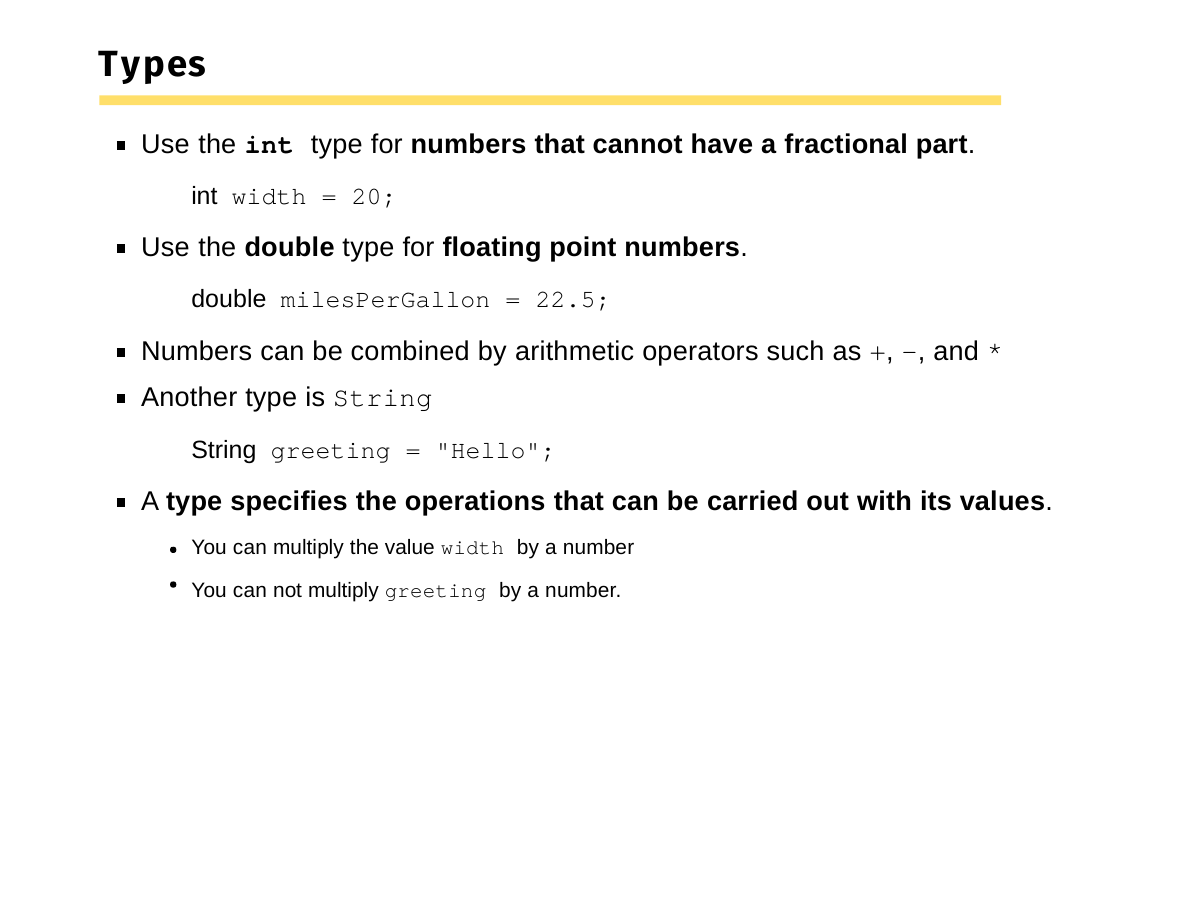

# Types

Use the int type for numbers that cannot have a fractional part.
int  width = 20;
Use the double type for floating point numbers.
double  milesPerGallon = 22.5;
Numbers can be combined by arithmetic operators such as +, -, and *
Another type is String
String  greeting = "Hello";
A type specifies the operations that can be carried out with its values.
You can multiply the value width by a number
You can not multiply greeting by a number.